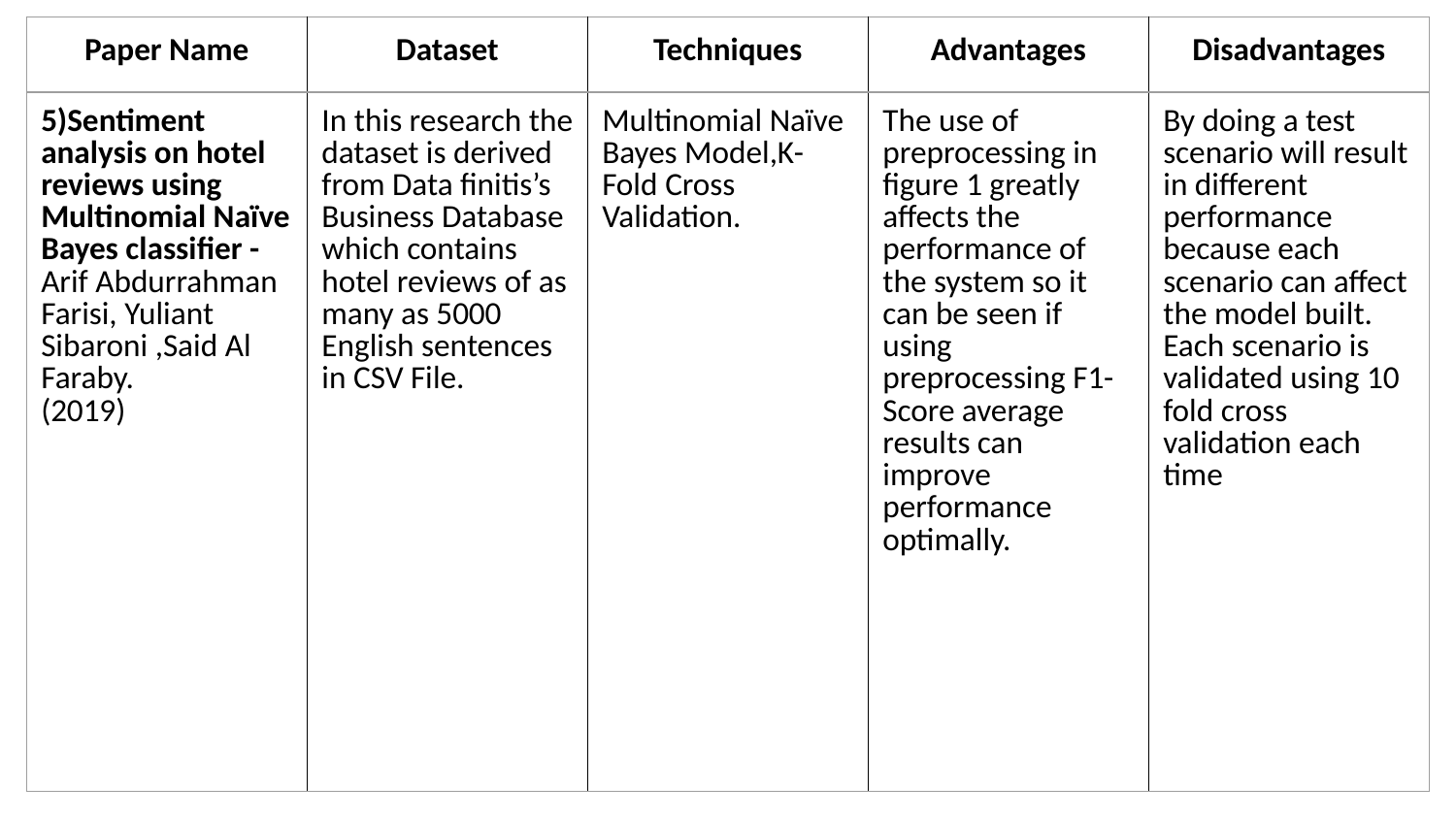

| Paper Name | Dataset | Techniques | Advantages | Disadvantages |
| --- | --- | --- | --- | --- |
| 5)Sentiment analysis on hotel reviews using Multinomial Naïve Bayes classifier - Arif Abdurrahman Farisi, Yuliant Sibaroni ,Said Al Faraby. (2019) | In this research the dataset is derived from Data finitis’s Business Database which contains hotel reviews of as many as 5000 English sentences in CSV File. | Multinomial Naïve Bayes Model,K-Fold Cross Validation. | The use of preprocessing in figure 1 greatly affects the performance of the system so it can be seen if using preprocessing F1-Score average results can improve performance optimally. | By doing a test scenario will result in different performance because each scenario can affect the model built. Each scenario is validated using 10 fold cross validation each time |